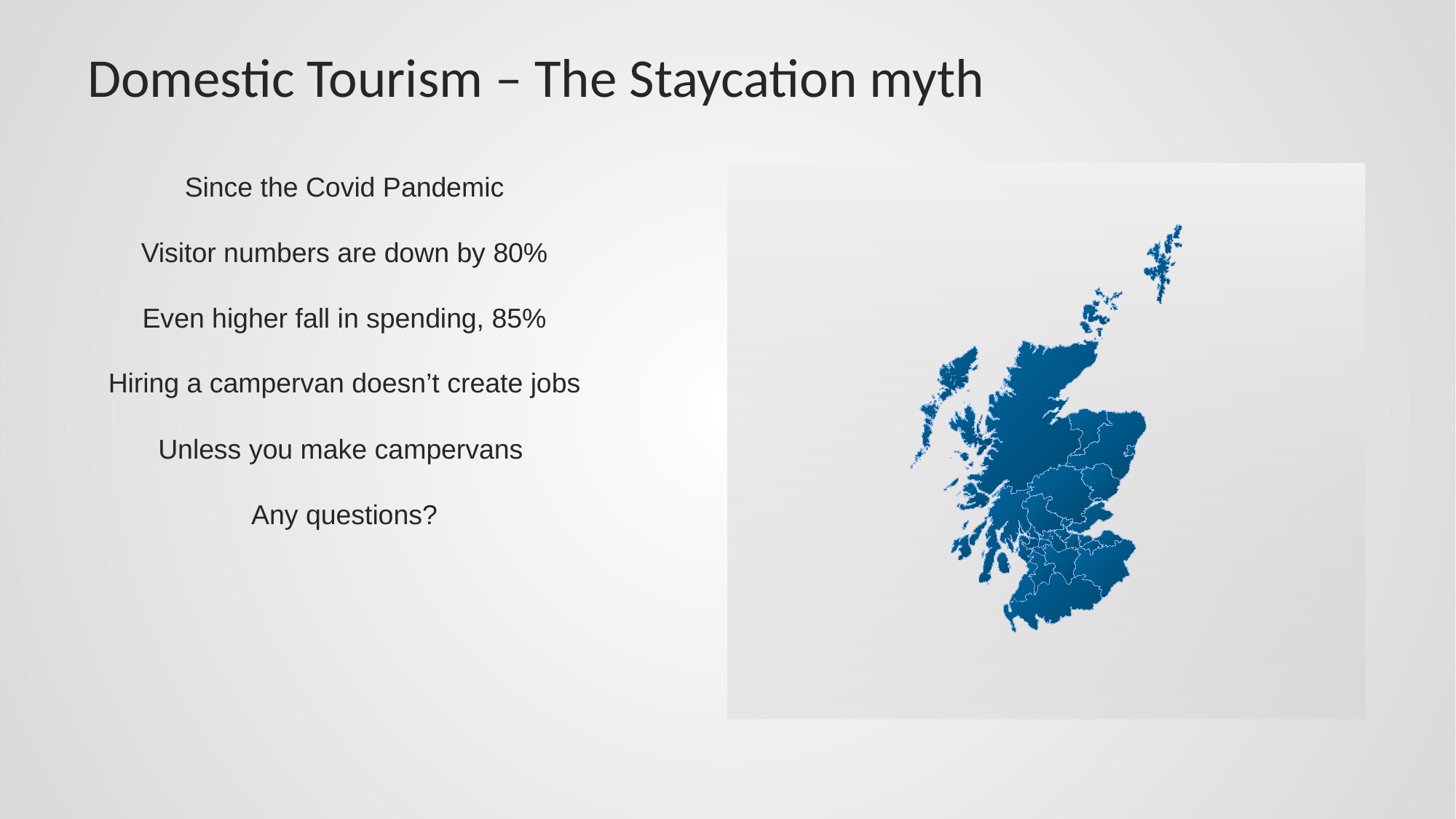

# Domestic Tourism – The Staycation myth

Since the Covid Pandemic

Visitor numbers are down by 80%

Even higher fall in spending, 85%

Hiring a campervan doesn’t create jobs

Unless you make campervans

Any questions?